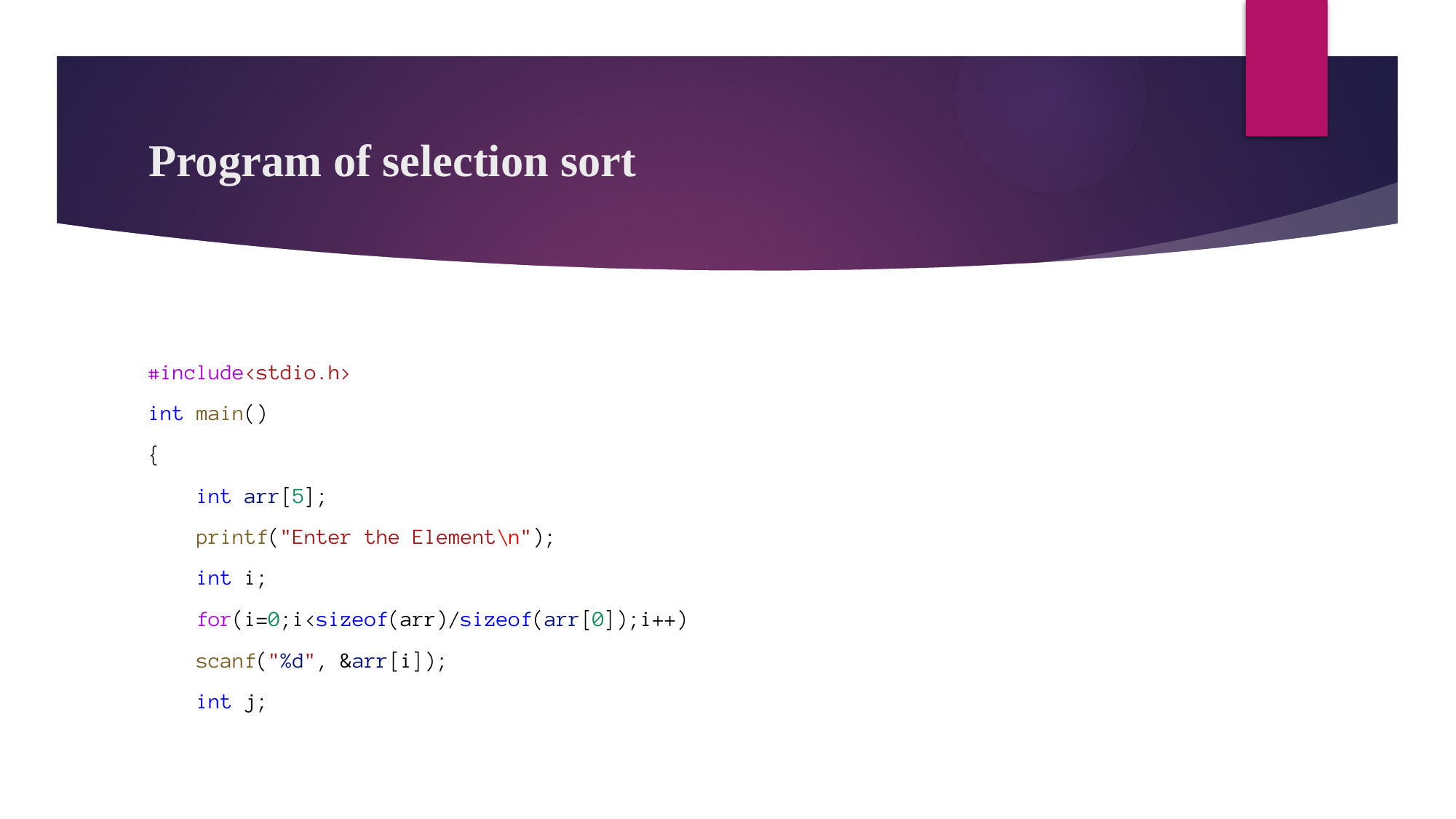

# Program of selection sort

#include<stdio.h>
int main()
{
    int arr[5];
    printf("Enter the Element\n");
    int i;
    for(i=0;i<sizeof(arr)/sizeof(arr[0]);i++)
    scanf("%d", &arr[i]);
    int j;